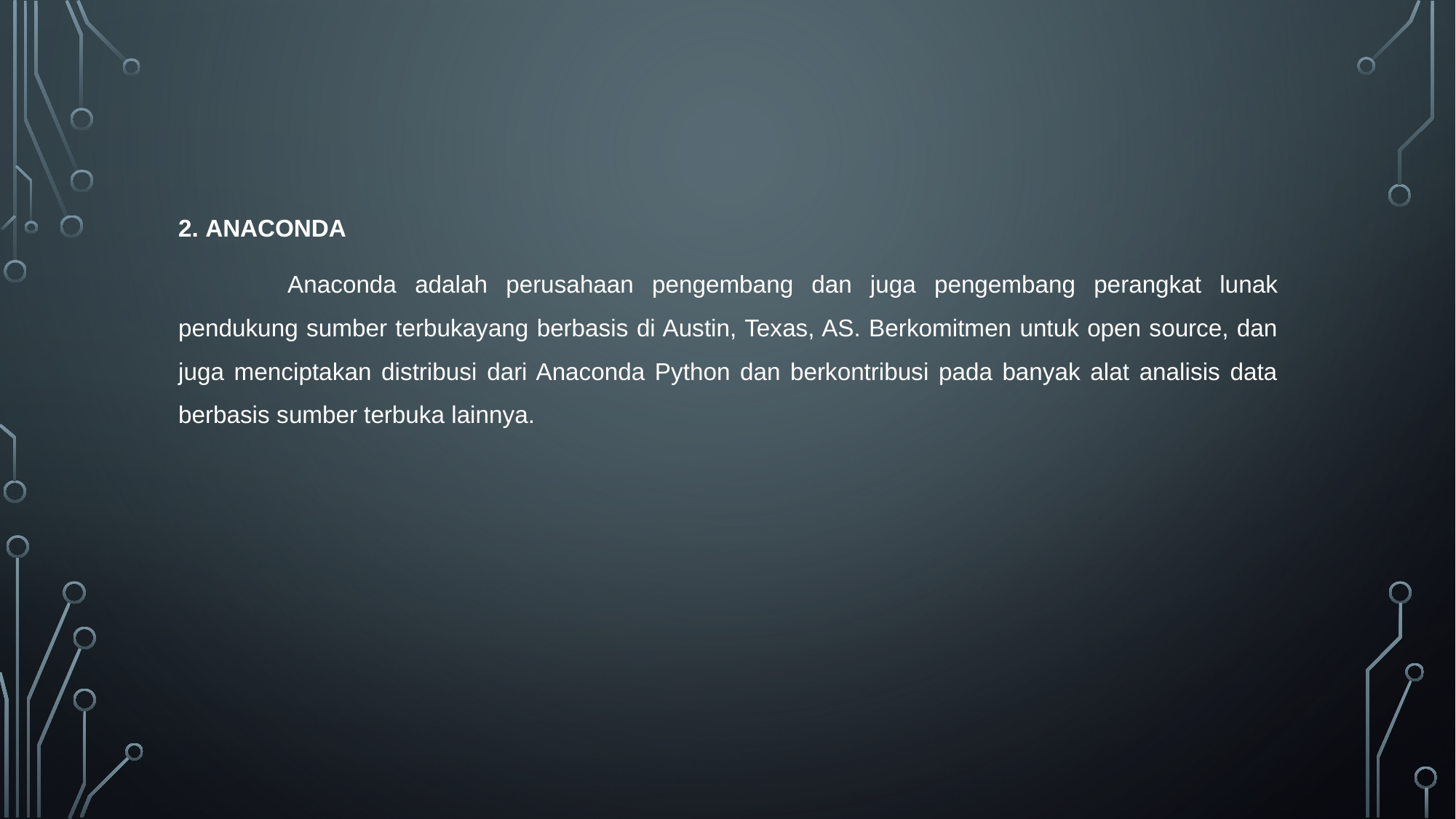

2. ANACONDA
	Anaconda adalah perusahaan pengembang dan juga pengembang perangkat lunak pendukung sumber terbukayang berbasis di Austin, Texas, AS. Berkomitmen untuk open source, dan juga menciptakan distribusi dari Anaconda Python dan berkontribusi pada banyak alat analisis data berbasis sumber terbuka lainnya.